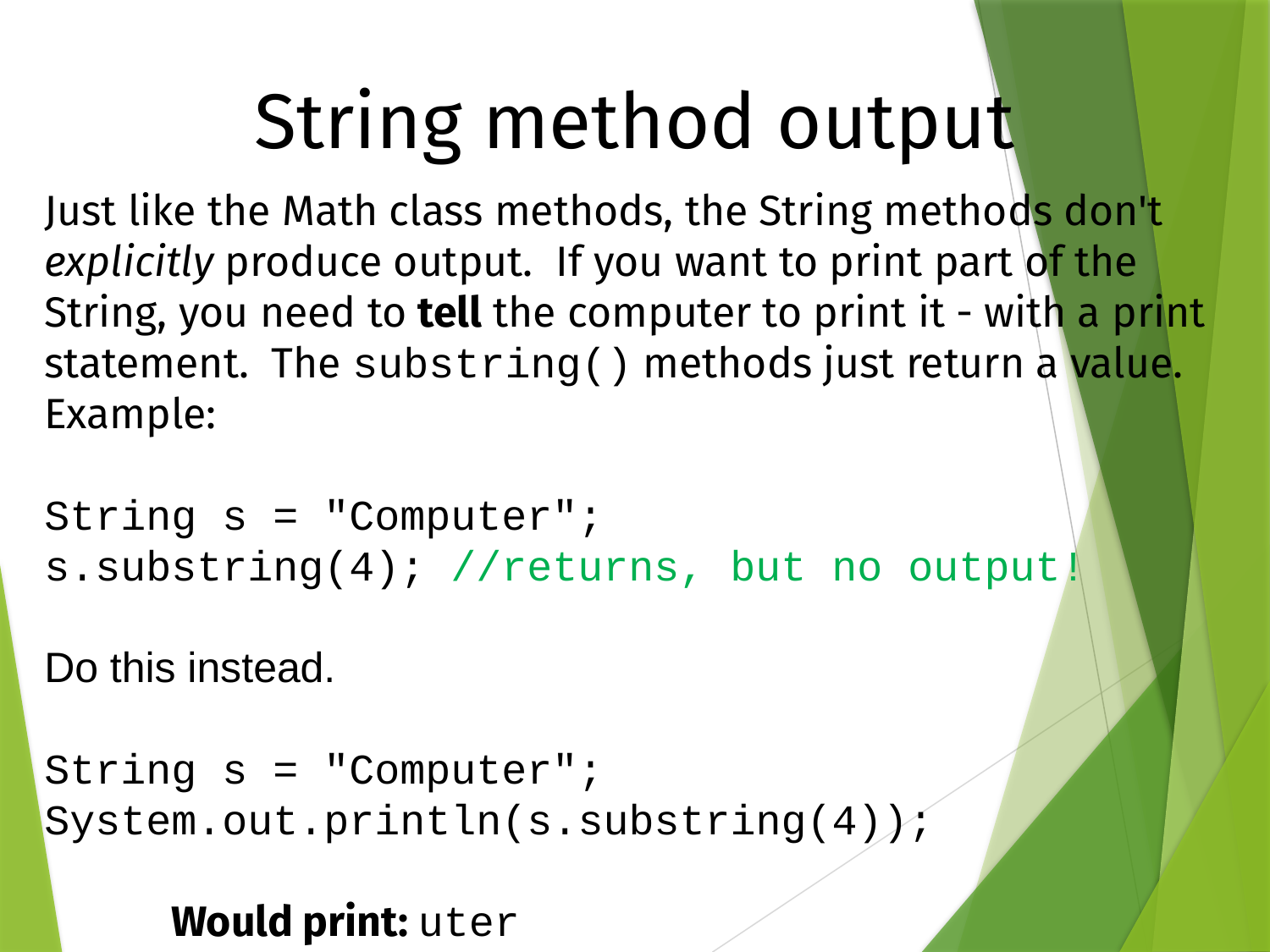

String method output
Just like the Math class methods, the String methods don't explicitly produce output.  If you want to print part of the String, you need to tell the computer to print it - with a print statement.  The substring() methods just return a value.  Example:

String s = "Computer";
s.substring(4); //returns, but no output!

Do this instead.

String s = "Computer";
System.out.println(s.substring(4));

	Would print: uter